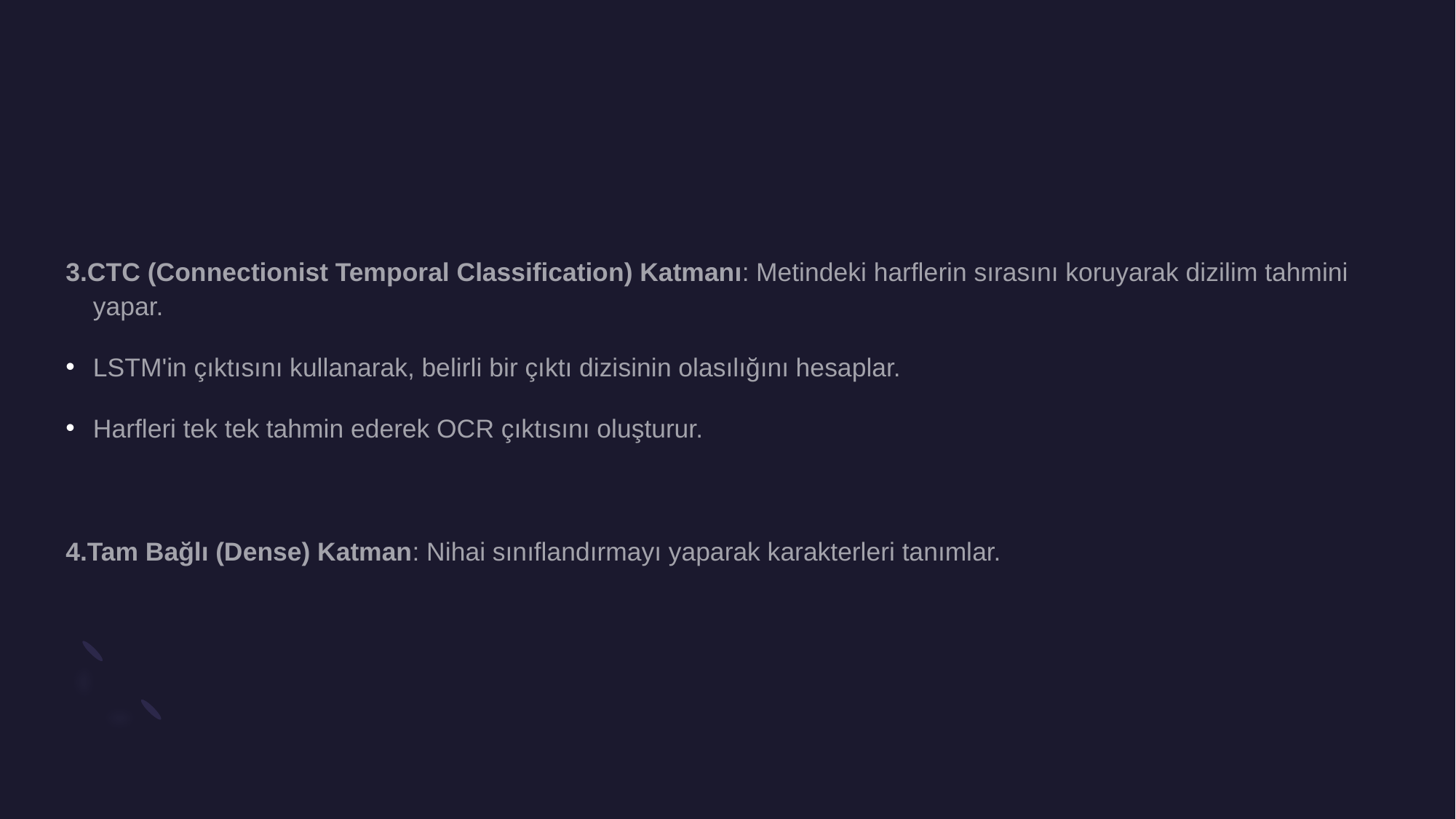

#
3.CTC (Connectionist Temporal Classification) Katmanı: Metindeki harflerin sırasını koruyarak dizilim tahmini yapar.
LSTM'in çıktısını kullanarak, belirli bir çıktı dizisinin olasılığını hesaplar.
Harfleri tek tek tahmin ederek OCR çıktısını oluşturur.

4.Tam Bağlı (Dense) Katman: Nihai sınıflandırmayı yaparak karakterleri tanımlar.